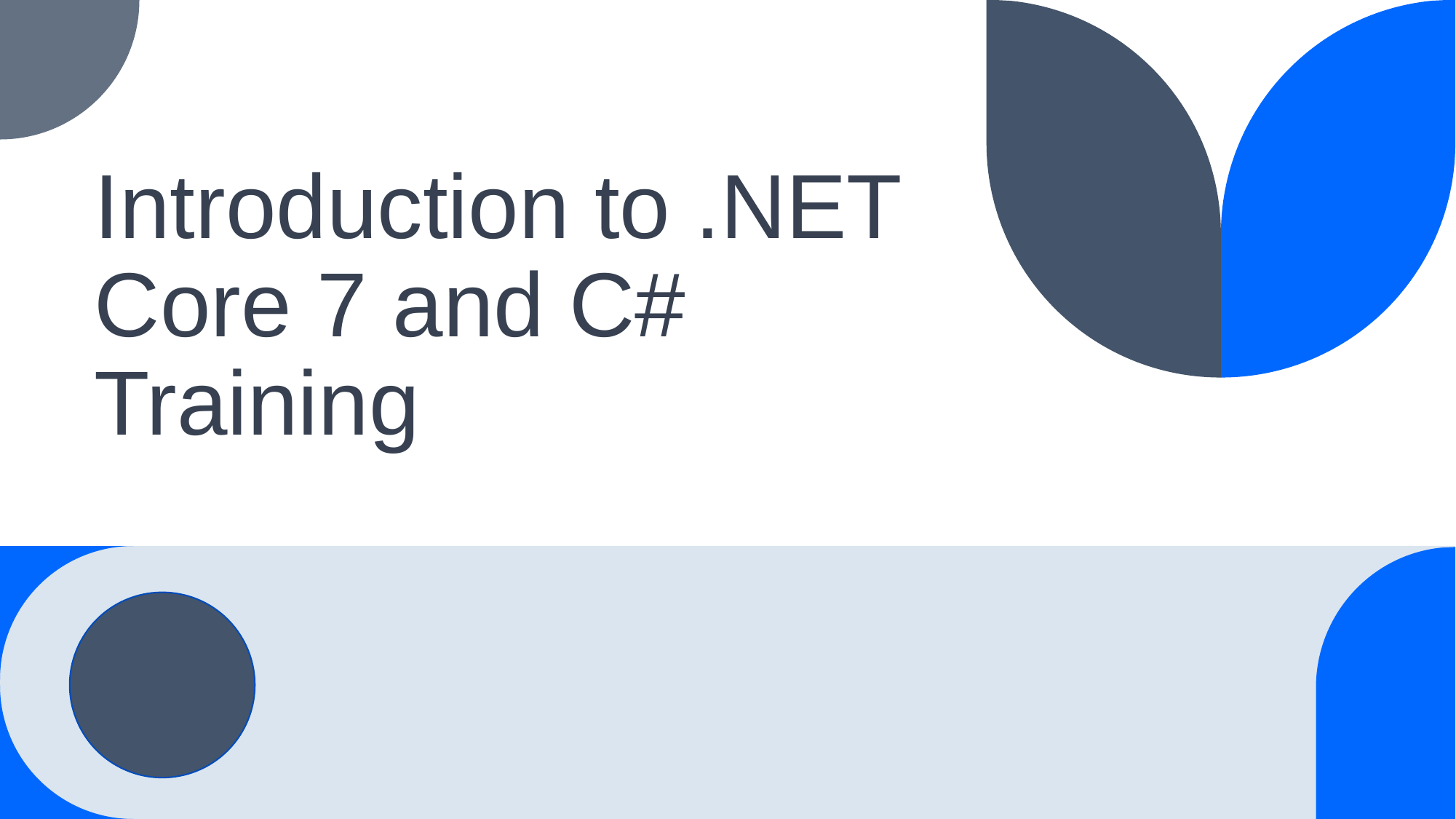

# Introduction to .NET Core 7 and C# Training